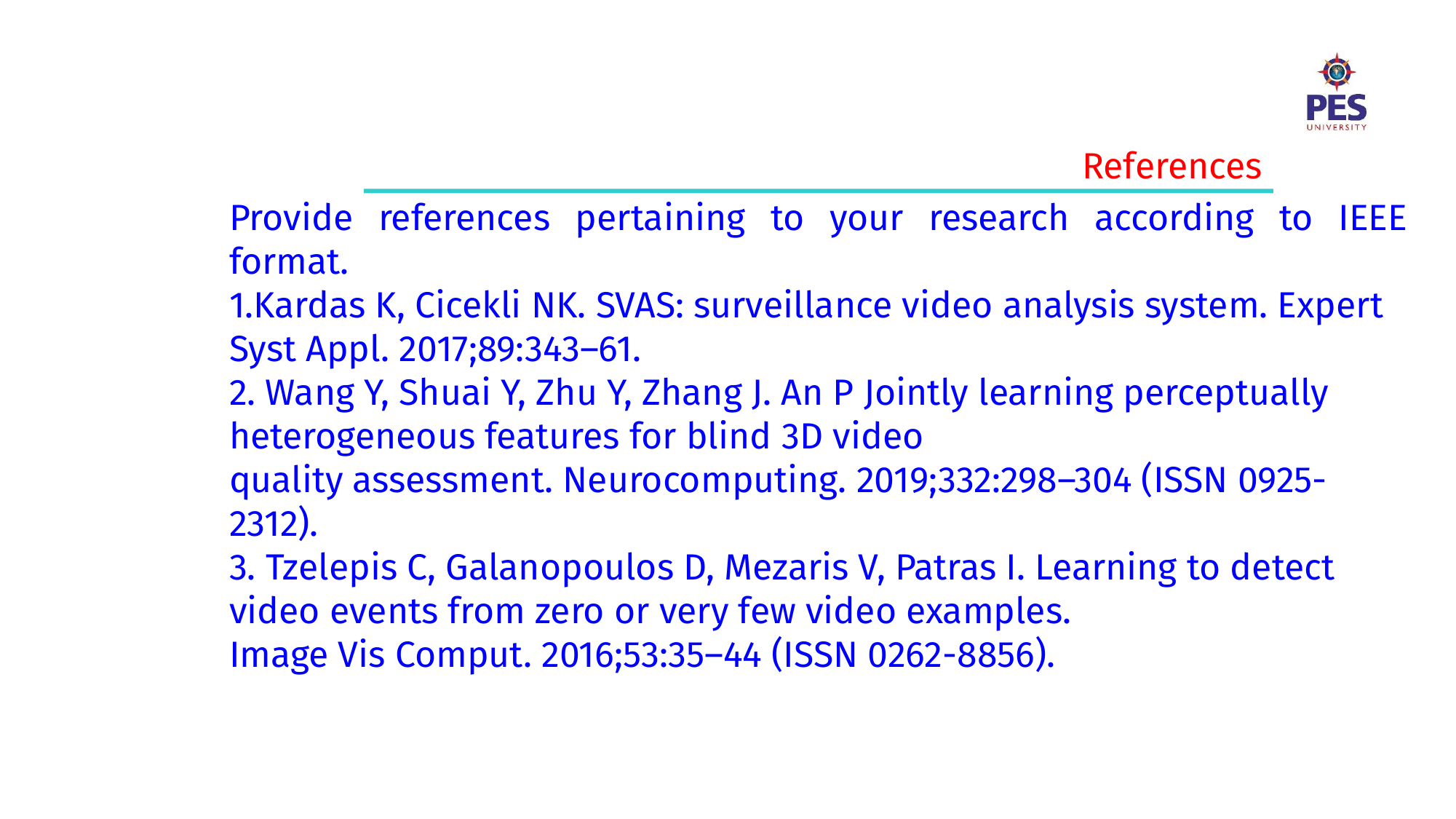

References
Provide references pertaining to your research according to IEEE format.
1.Kardas K, Cicekli NK. SVAS: surveillance video analysis system. Expert Syst Appl. 2017;89:343–61.
2. Wang Y, Shuai Y, Zhu Y, Zhang J. An P Jointly learning perceptually heterogeneous features for blind 3D video
quality assessment. Neurocomputing. 2019;332:298–304 (ISSN 0925-2312).
3. Tzelepis C, Galanopoulos D, Mezaris V, Patras I. Learning to detect video events from zero or very few video examples.
Image Vis Comput. 2016;53:35–44 (ISSN 0262-8856).